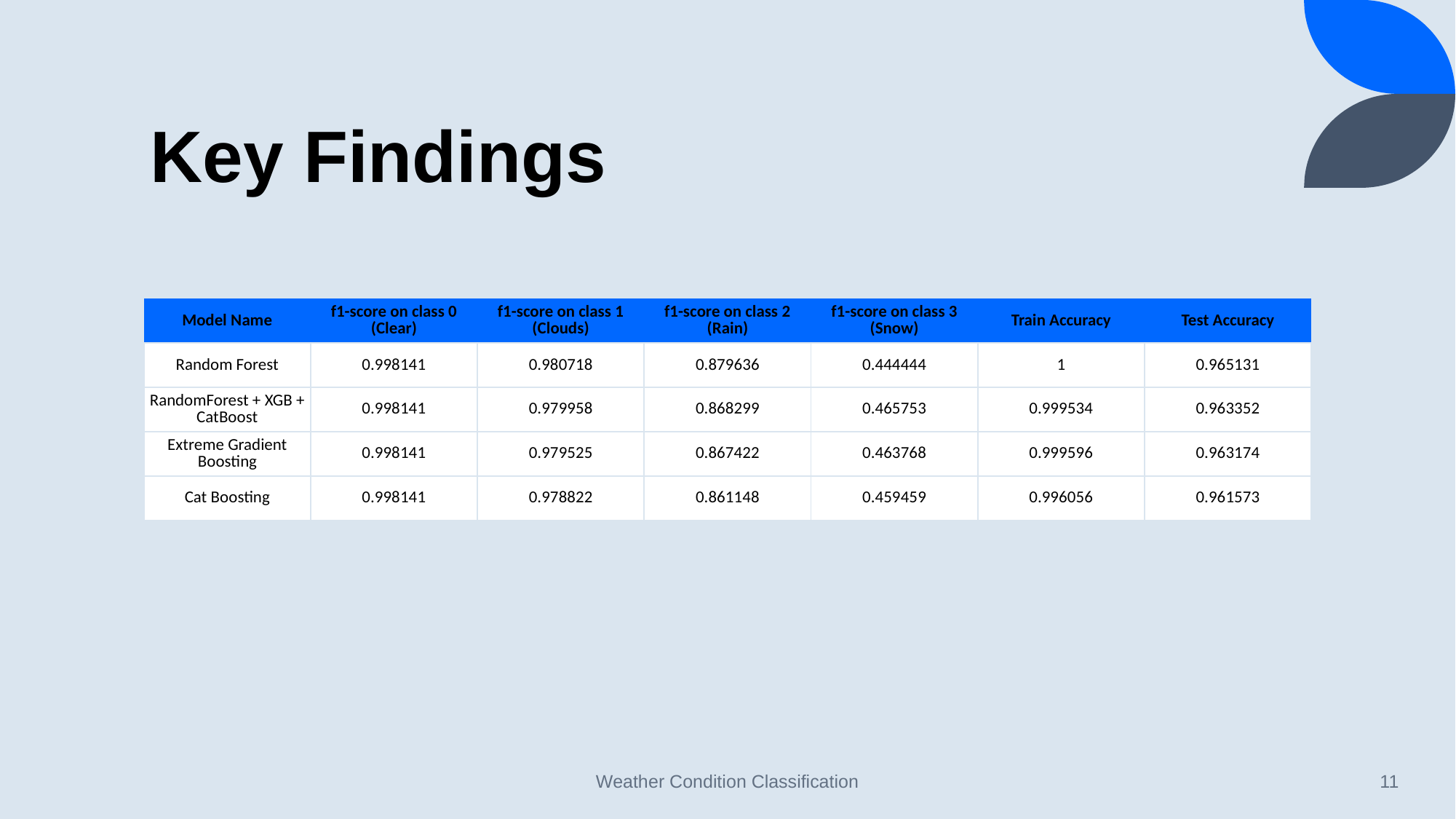

# Key Findings
| Model Name | f1-score on class 0 (Clear) | f1-score on class 1 (Clouds) | f1-score on class 2 (Rain) | f1-score on class 3 (Snow) | Train Accuracy | Test Accuracy |
| --- | --- | --- | --- | --- | --- | --- |
| Random Forest | 0.998141 | 0.980718 | 0.879636 | 0.444444 | 1 | 0.965131 |
| RandomForest + XGB + CatBoost | 0.998141 | 0.979958 | 0.868299 | 0.465753 | 0.999534 | 0.963352 |
| Extreme Gradient Boosting | 0.998141 | 0.979525 | 0.867422 | 0.463768 | 0.999596 | 0.963174 |
| Cat Boosting | 0.998141 | 0.978822 | 0.861148 | 0.459459 | 0.996056 | 0.961573 |
Weather Condition Classification
11